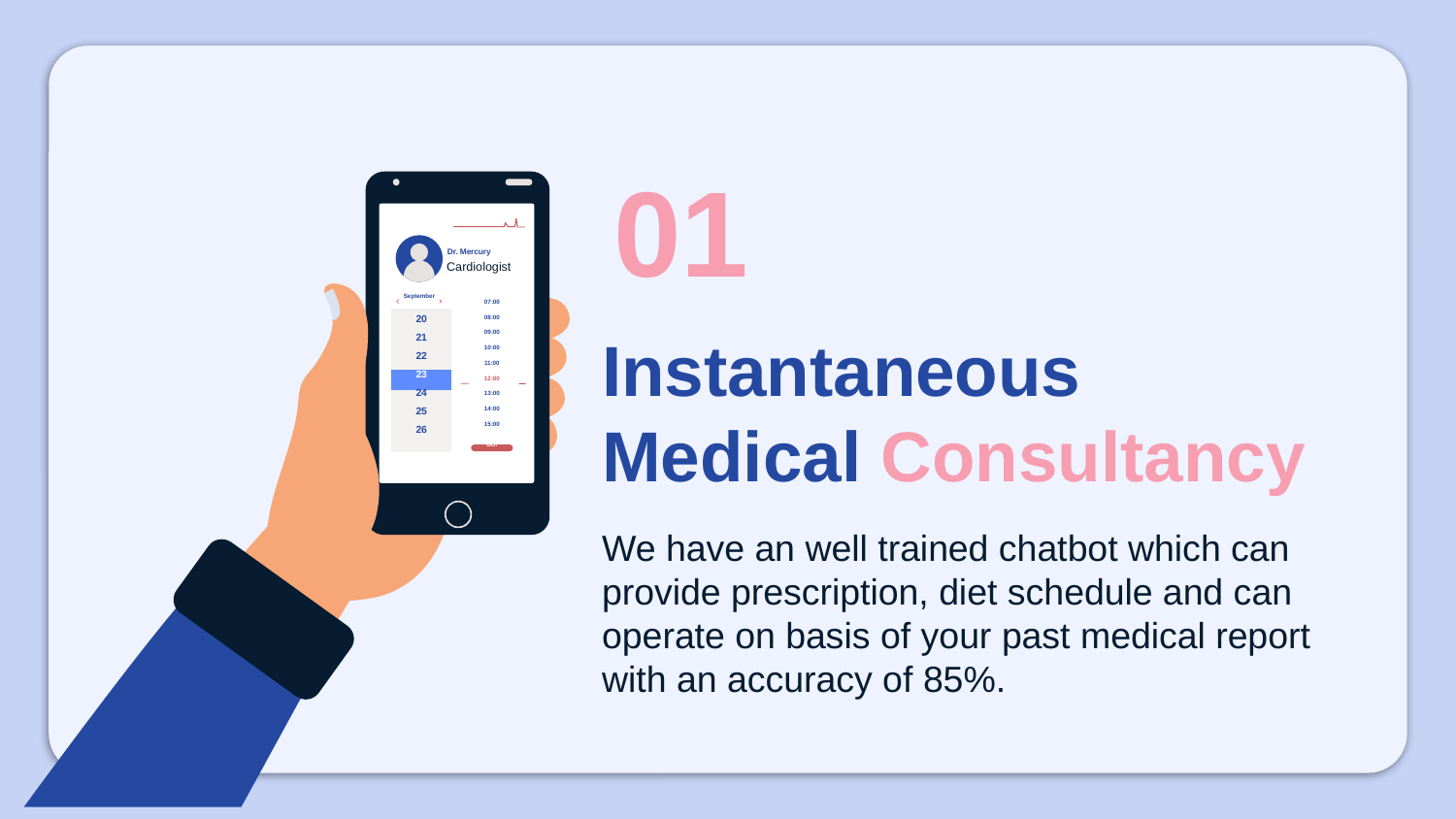

01

Dr. Mercury

Cardiologist
September
07:00

20
08:00
# Instantaneous Medical Consultancy

09:00
21
10:00
22
11:00
23
12:00

24
13:00

25
14:00
15:00
26
GO!

We have an well trained chatbot which can provide prescription, diet schedule and can operate on basis of your past medical report with an accuracy of 85%.